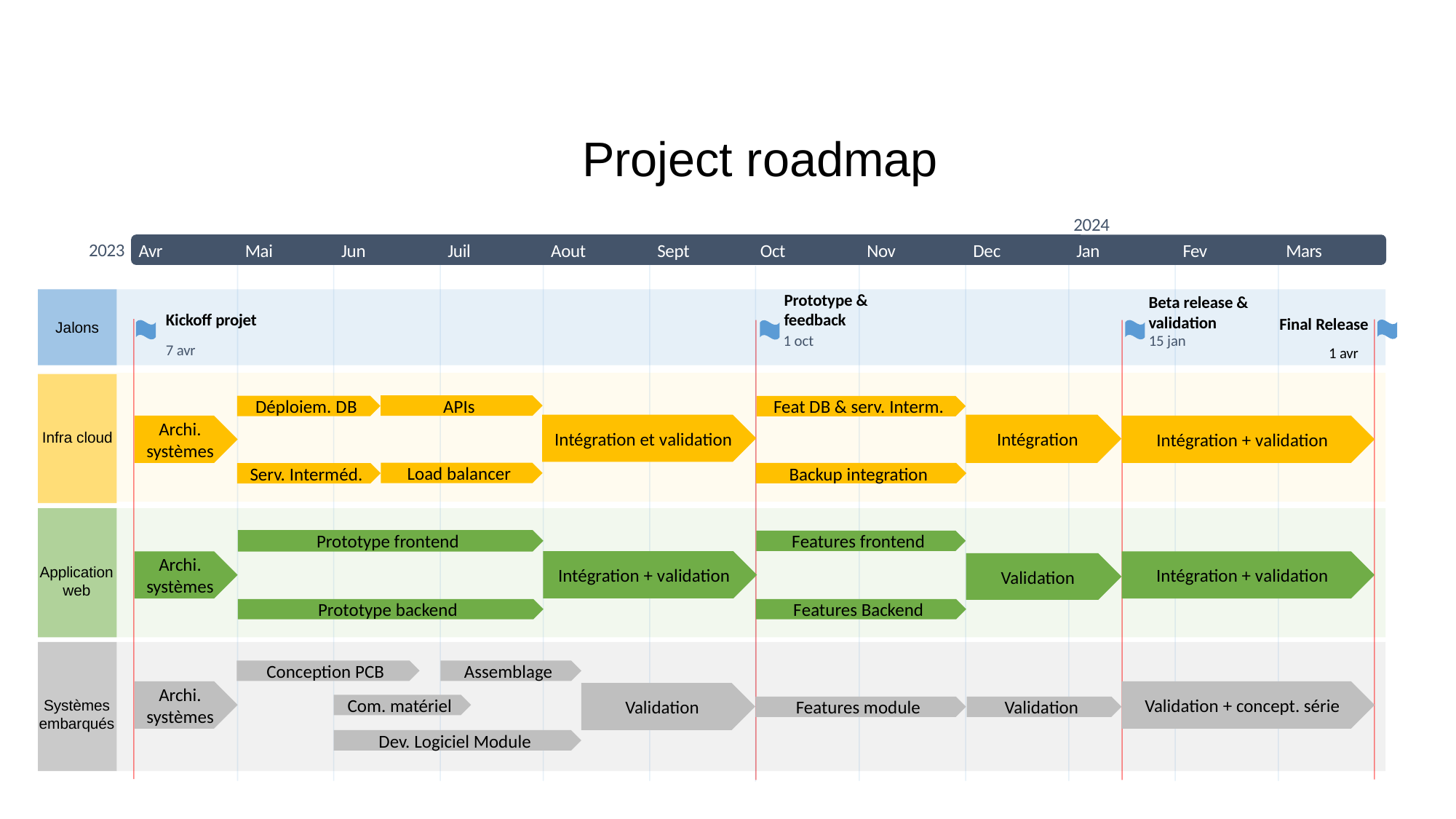

Project roadmap
2024

2023
Avr
Mai
Jun
Juil
Aout
Sept
Oct
Nov
Dec
Jan
Fev
Mars
Prototype & feedback

Beta release & validation
Kickoff projet
Jalons
Final Release

1 oct
15 jan
7 avr
1 avr

APIs
Déploiem. DB
Feat DB & serv. Interm.
Intégration et validation
Intégration
Archi. systèmes
Intégration + validation
Infra cloud
Load balancer
Backup integration
Serv. Interméd.

Prototype frontend
Features frontend
Intégration + validation
Archi. systèmes
Intégration + validation
Validation
Application web
Prototype backend
Features Backend

Assemblage
Conception PCB
Archi. systèmes
Validation + concept. série
Validation
Com. matériel
Features module
Validation
Systèmes embarqués
Dev. Logiciel Module